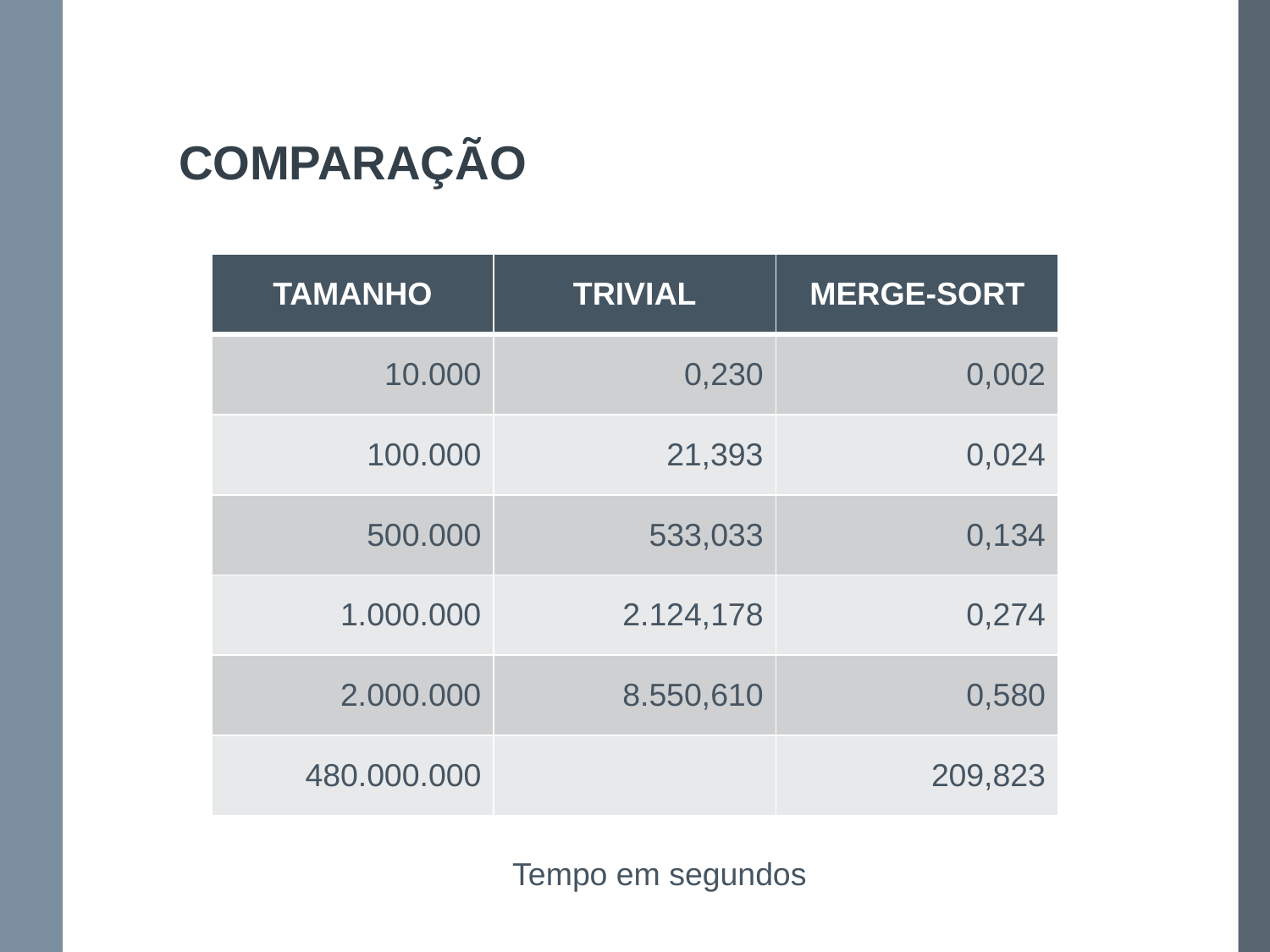

# COMPARAÇÃO
| TAMANHO | TRIVIAL | MERGE-SORT |
| --- | --- | --- |
| 10.000 | 0,230 | 0,002 |
| 100.000 | 21,393 | 0,024 |
| 500.000 | 533,033 | 0,134 |
| 1.000.000 | 2.124,178 | 0,274 |
| 2.000.000 | 8.550,610 | 0,580 |
| 480.000.000 |  | 209,823 |
Tempo em segundos